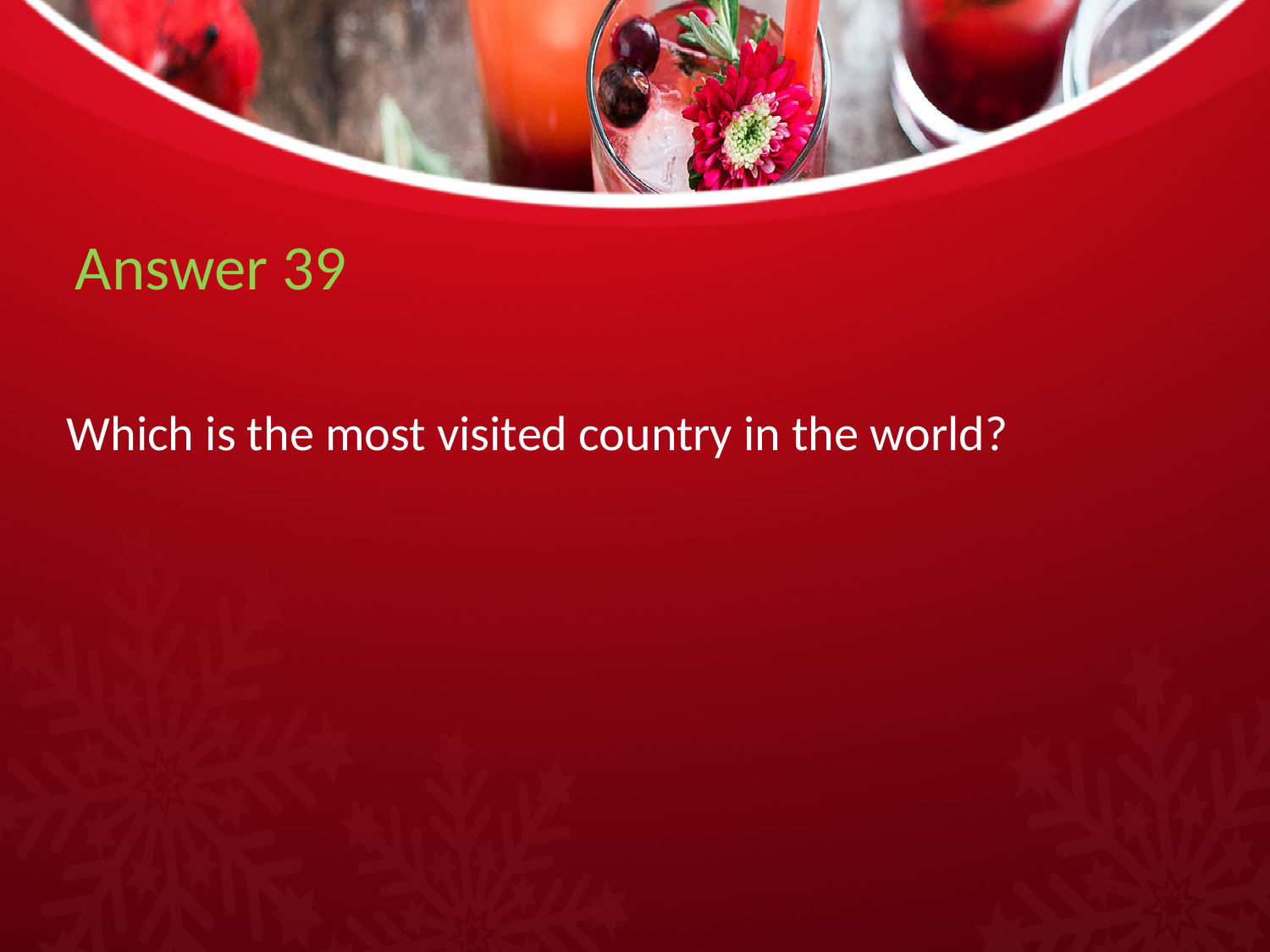

# Answer 39

Which is the most visited country in the world?